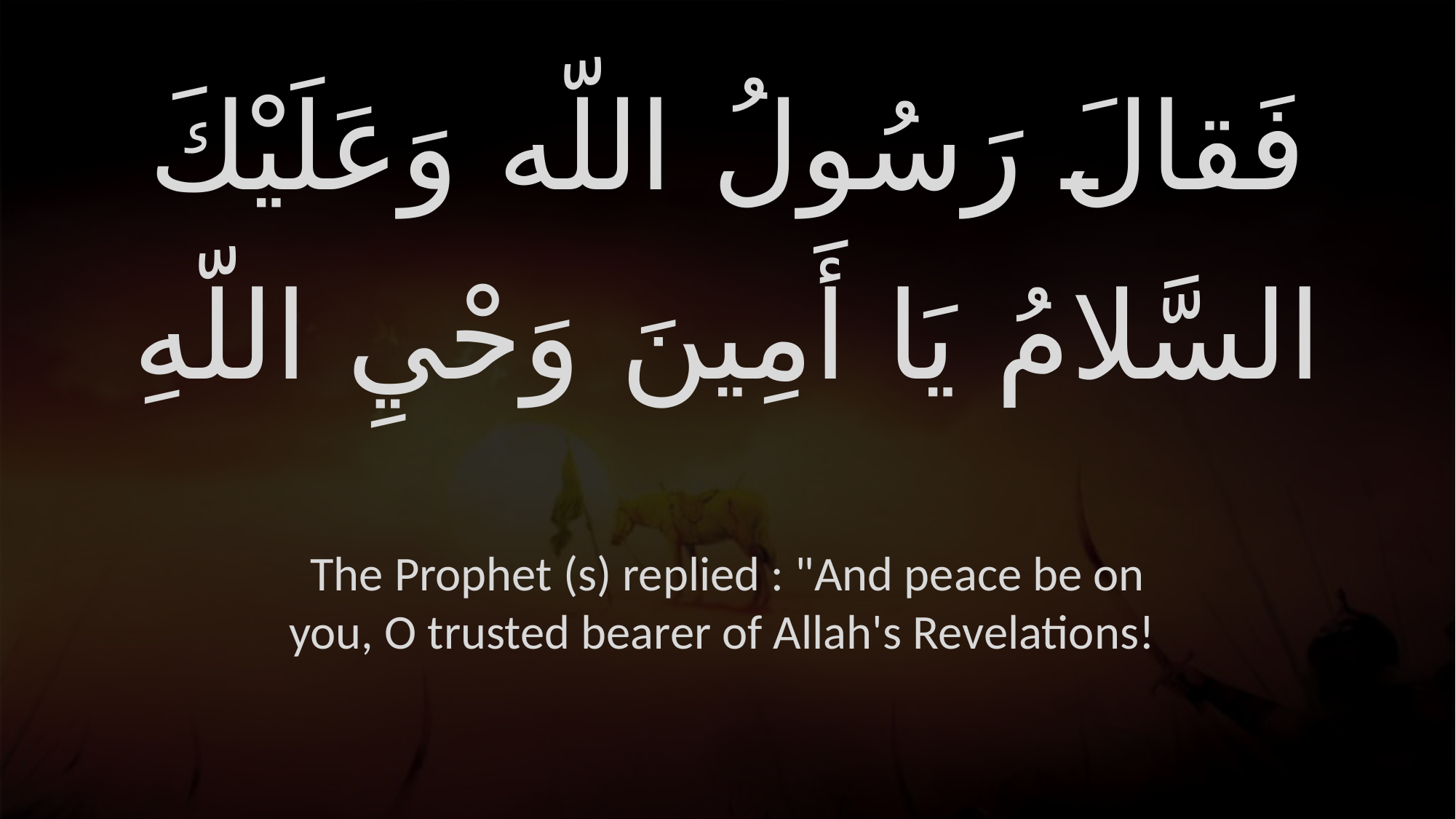

# فَقالَ رَسُولُ اللّه وَعَلَيْكَ السَّلامُ يَا أَمِينَ وَحْيِ اللّهِ
The Prophet (s) replied : "And peace be on you, O trusted bearer of Allah's Revelations!